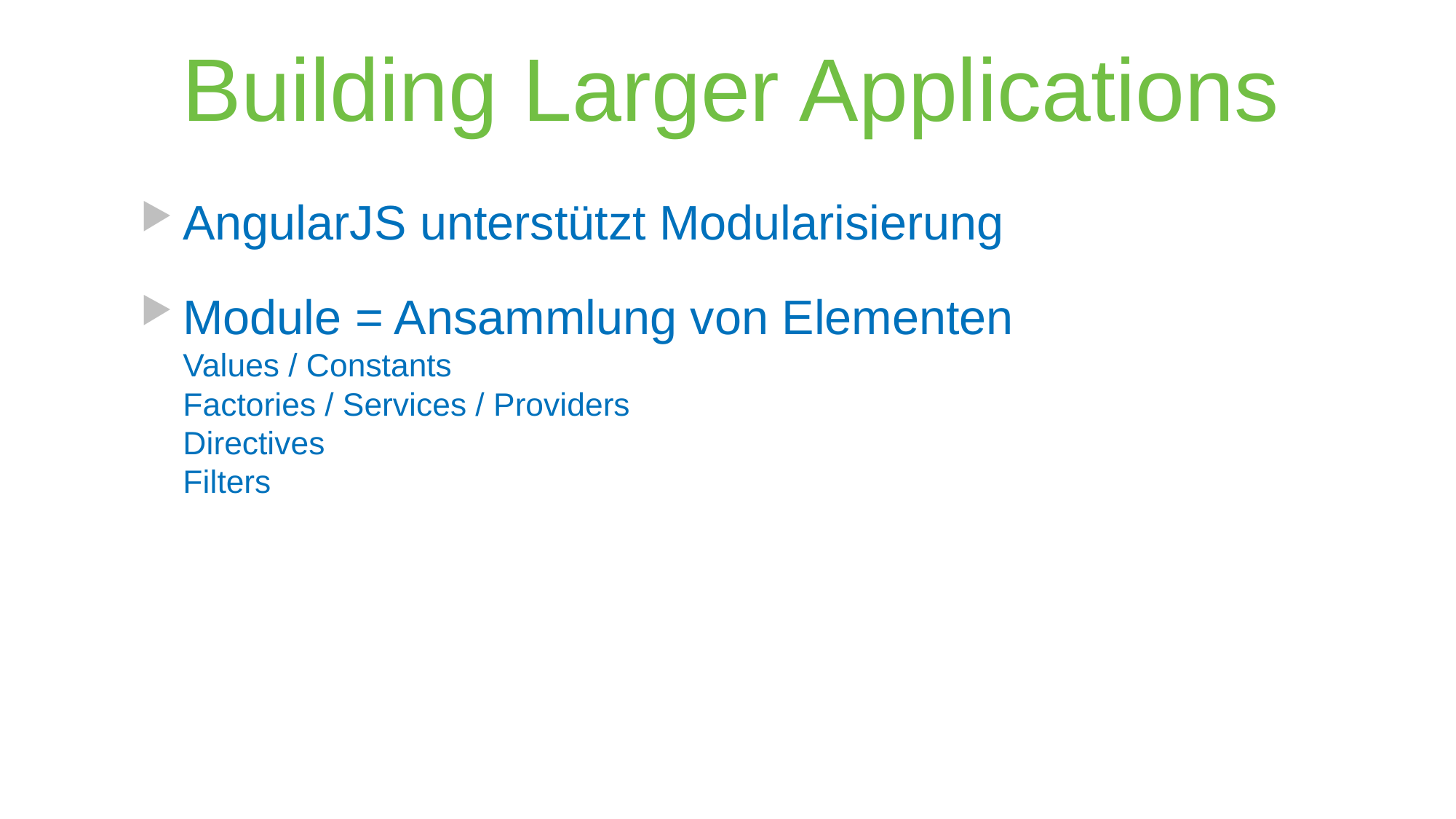

# Building Larger Applications
AngularJS unterstützt Modularisierung
Module = Ansammlung von Elementen
Values / Constants
Factories / Services / Providers
Directives
Filters